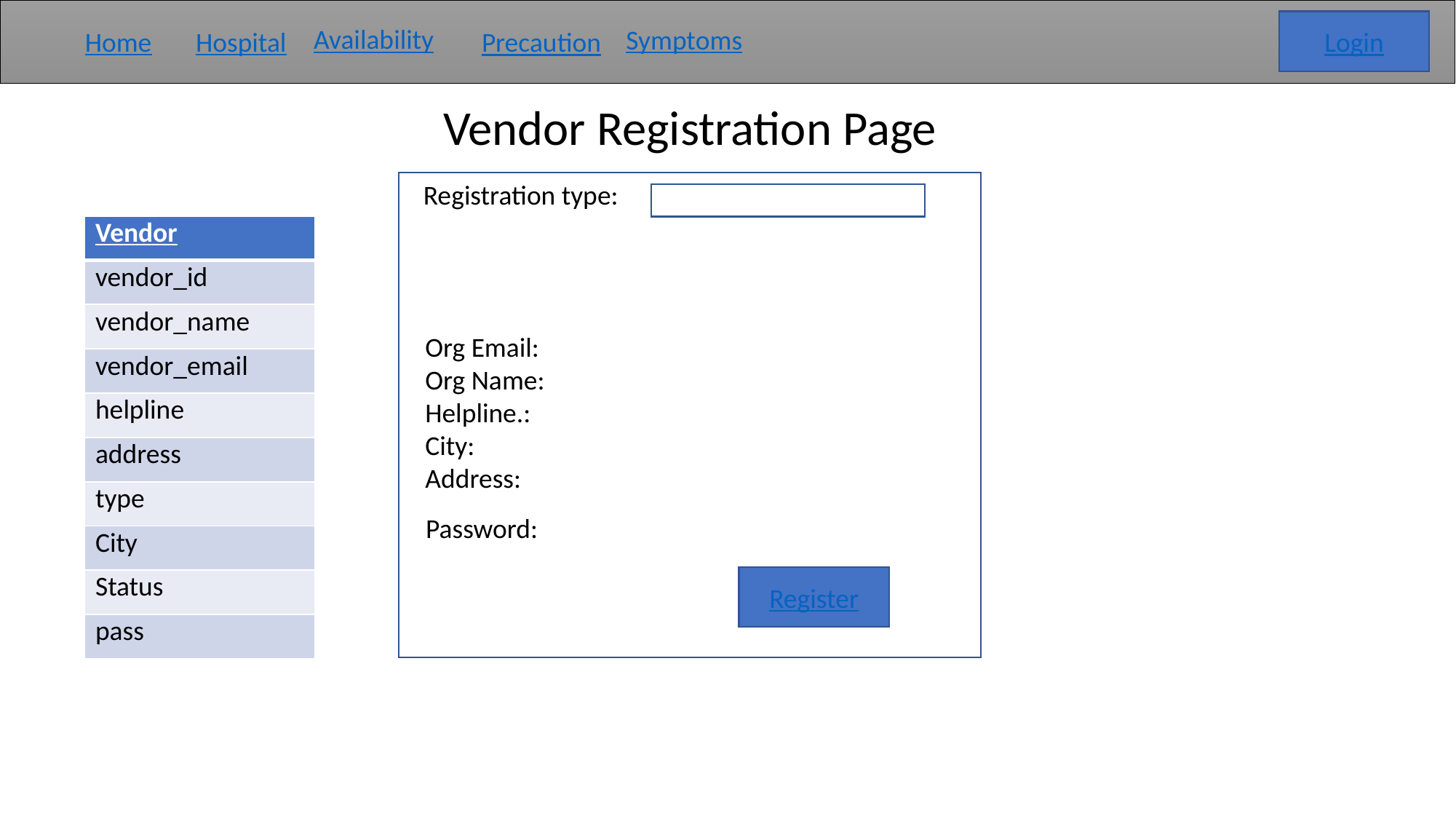

Login
Availability
Symptoms
Hospital
Home
Precaution
Vendor Registration Page
Registration type:

| Vendor |
| --- |
| vendor\_id |
| vendor\_name |
| vendor\_email |
| helpline |
| address |
| type |
| City |
| Status |
| pass |
Org Email:
Org Name:
Helpline.:
City:
Address:

Password:
Register